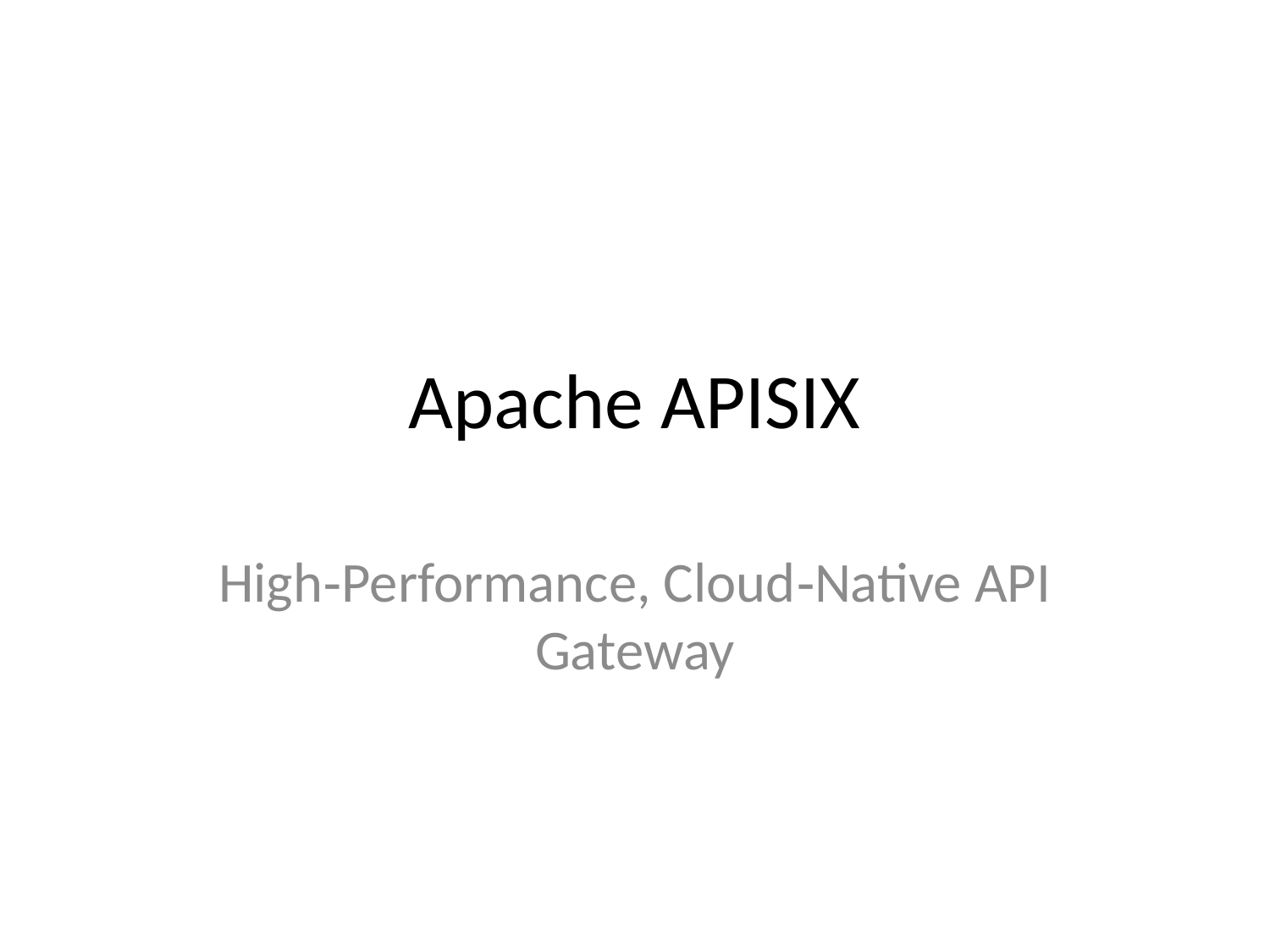

# Apache APISIX
High‑Performance, Cloud‑Native API Gateway